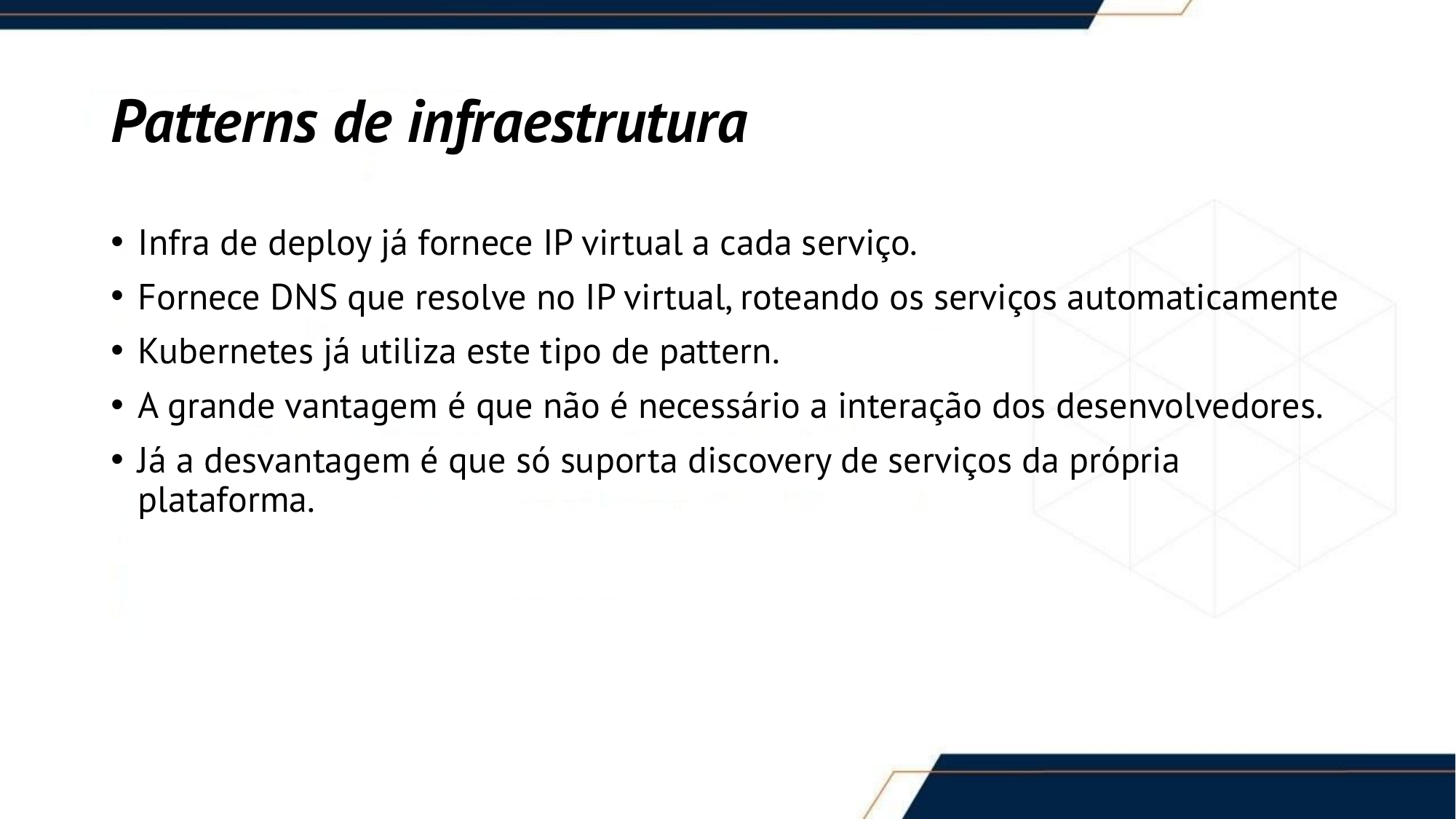

# Patterns de infraestrutura
Infra de deploy já fornece IP virtual a cada serviço.
Fornece DNS que resolve no IP virtual, roteando os serviços automaticamente
Kubernetes já utiliza este tipo de pattern.
A grande vantagem é que não é necessário a interação dos desenvolvedores.
Já a desvantagem é que só suporta discovery de serviços da própria plataforma.